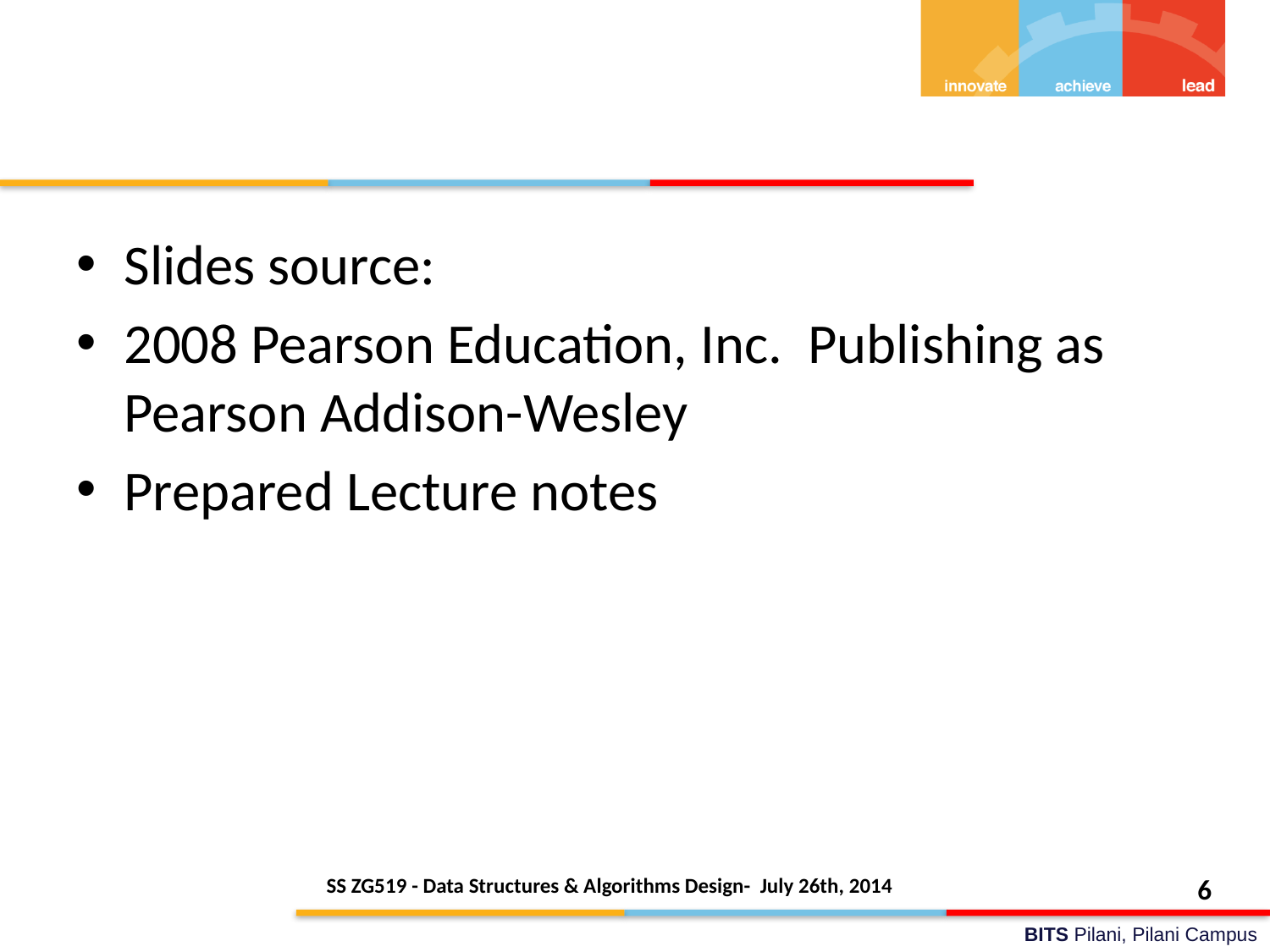

#
Slides source:
2008 Pearson Education, Inc.  Publishing as Pearson Addison-Wesley
Prepared Lecture notes

SS ZG519 - Data Structures & Algorithms Design-  July 26th, 2014
6